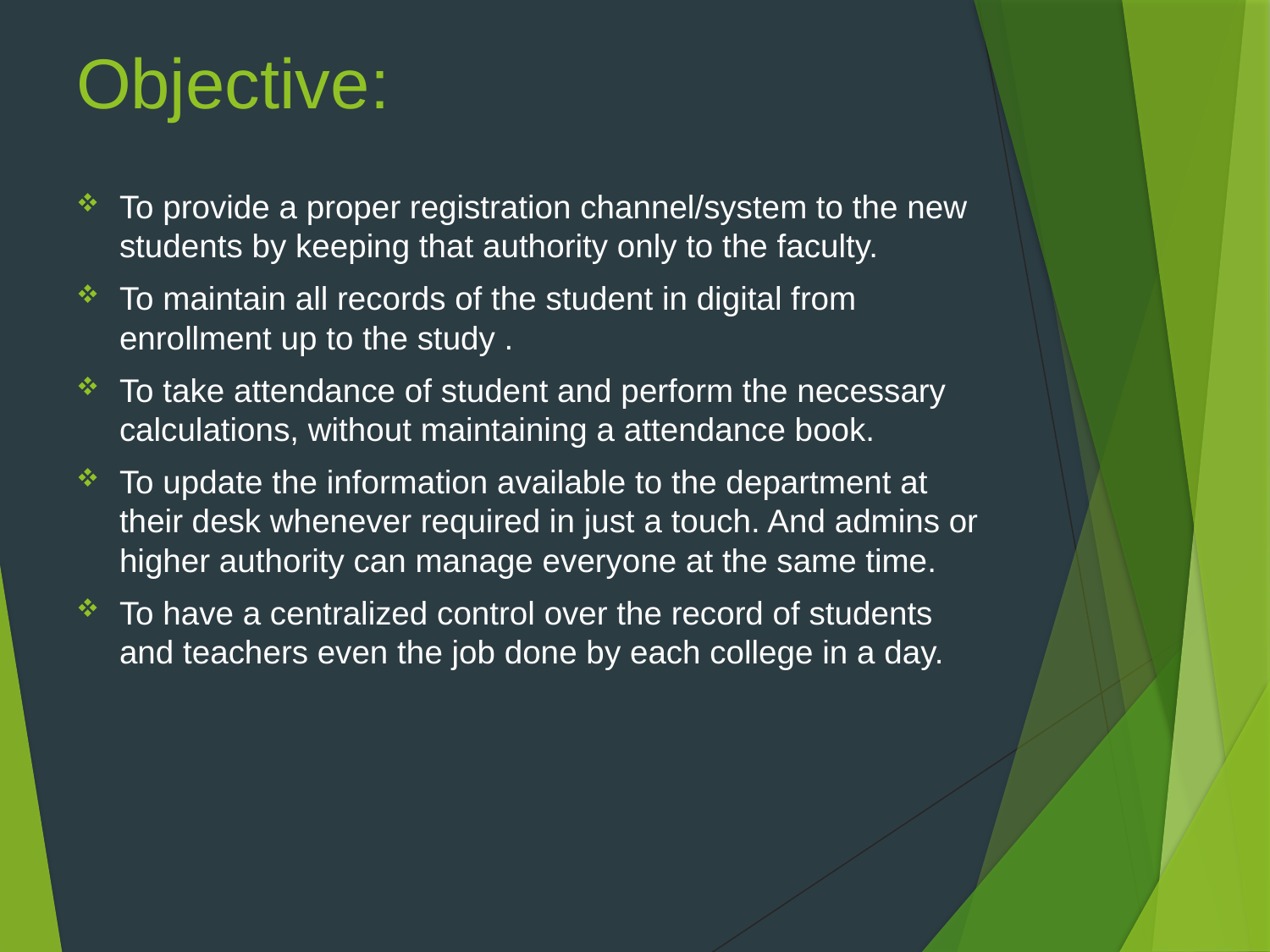

# Objective:
To provide a proper registration channel/system to the new students by keeping that authority only to the faculty.
To maintain all records of the student in digital from enrollment up to the study .
To take attendance of student and perform the necessary calculations, without maintaining a attendance book.
To update the information available to the department at their desk whenever required in just a touch. And admins or higher authority can manage everyone at the same time.
To have a centralized control over the record of students and teachers even the job done by each college in a day.